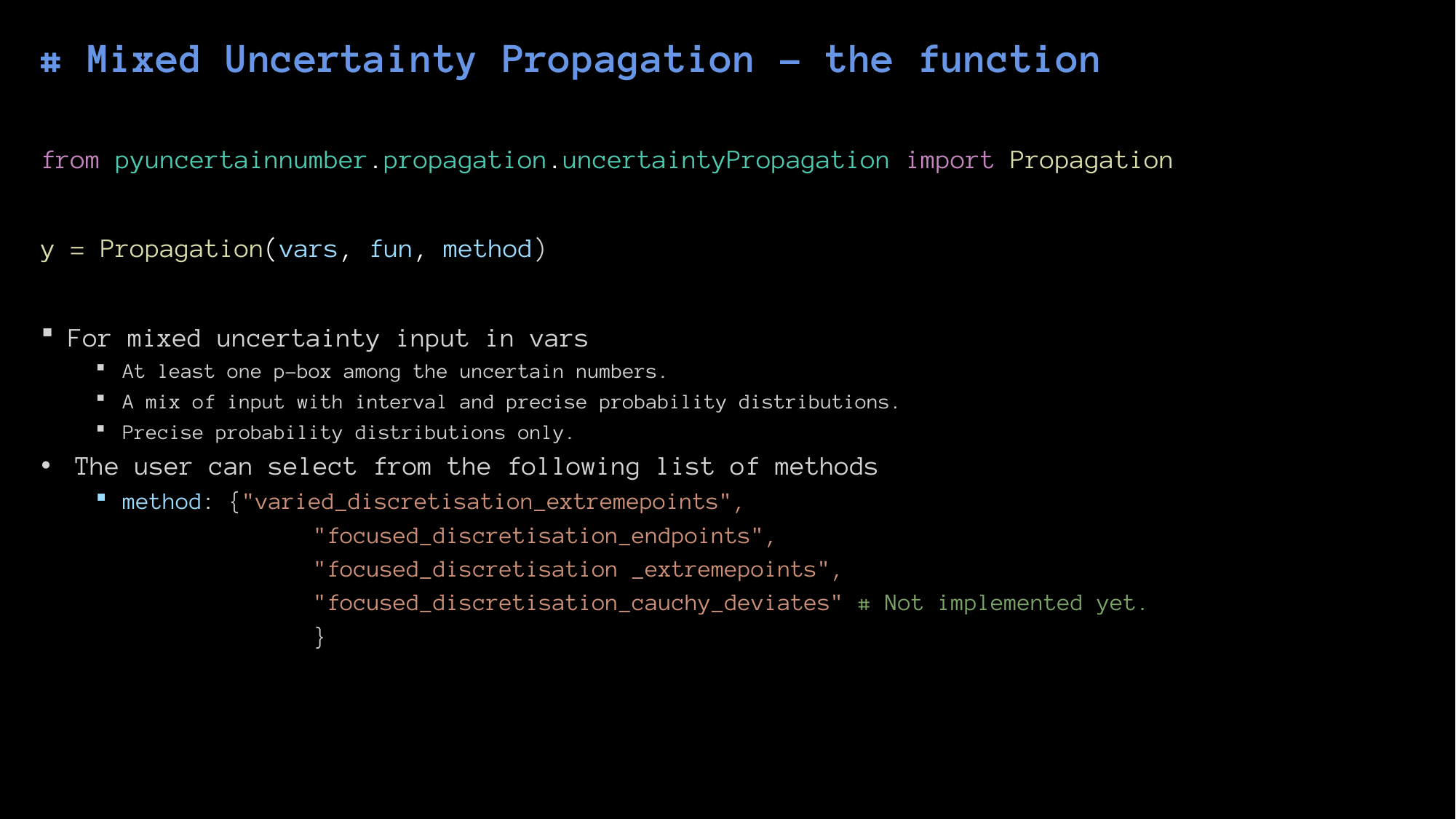

# Mixed Uncertainty Propagation – the function

from pyuncertainnumber.propagation.uncertaintyPropagation import Propagation

y = Propagation(vars, fun, method)

For mixed uncertainty input in vars
At least one p-box among the uncertain numbers.
A mix of input with interval and precise probability distributions.
Precise probability distributions only.
The user can select from the following list of methods
method: {"varied_discretisation_extremepoints",
		"focused_discretisation_endpoints",
		"focused_discretisation _extremepoints",
		"focused_discretisation_cauchy_deviates" # Not implemented yet.
		}